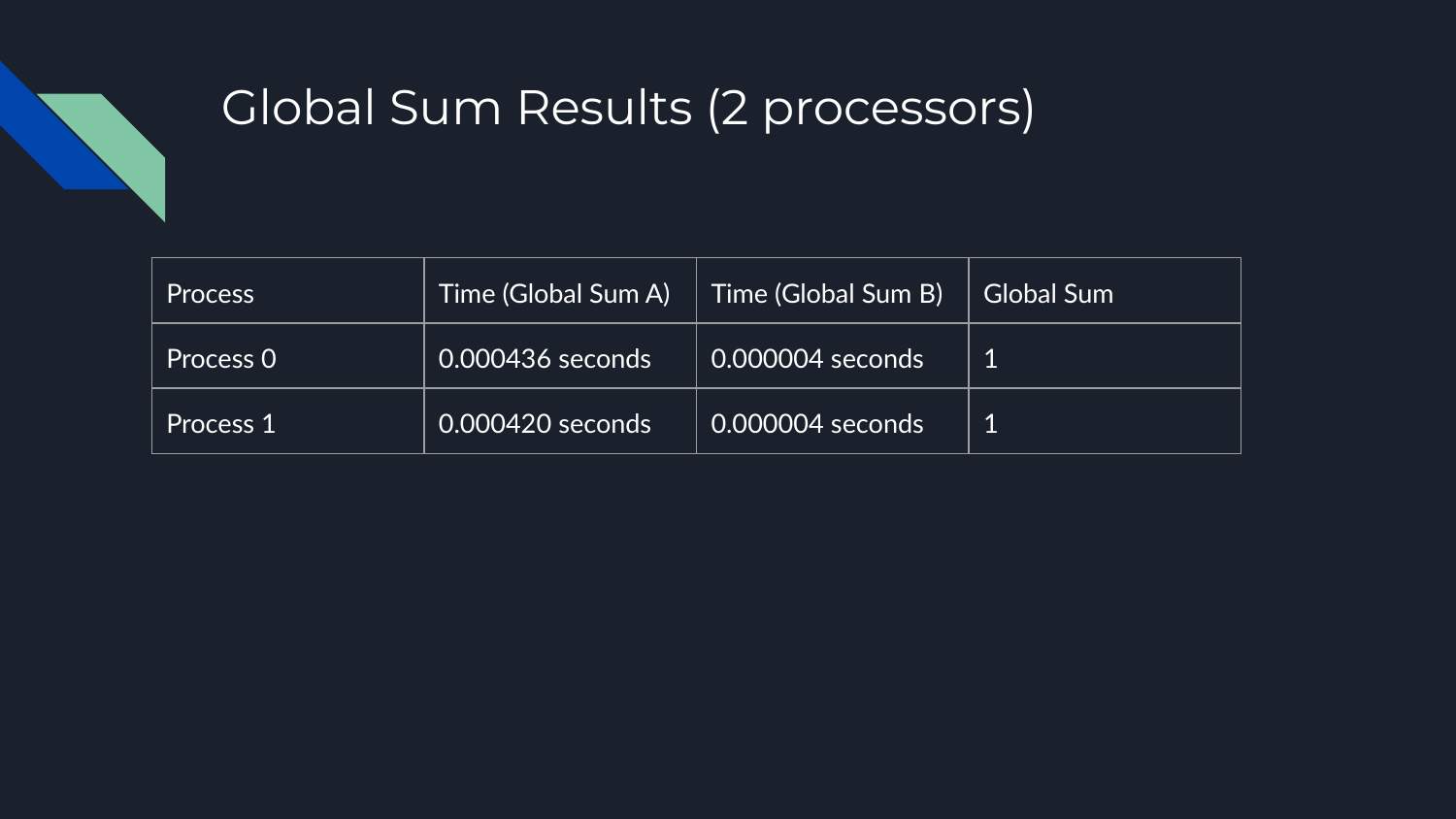

# Global Sum Results (2 processors)
| Process | Time (Global Sum A) | Time (Global Sum B) | Global Sum |
| --- | --- | --- | --- |
| Process 0 | 0.000436 seconds | 0.000004 seconds | 1 |
| Process 1 | 0.000420 seconds | 0.000004 seconds | 1 |